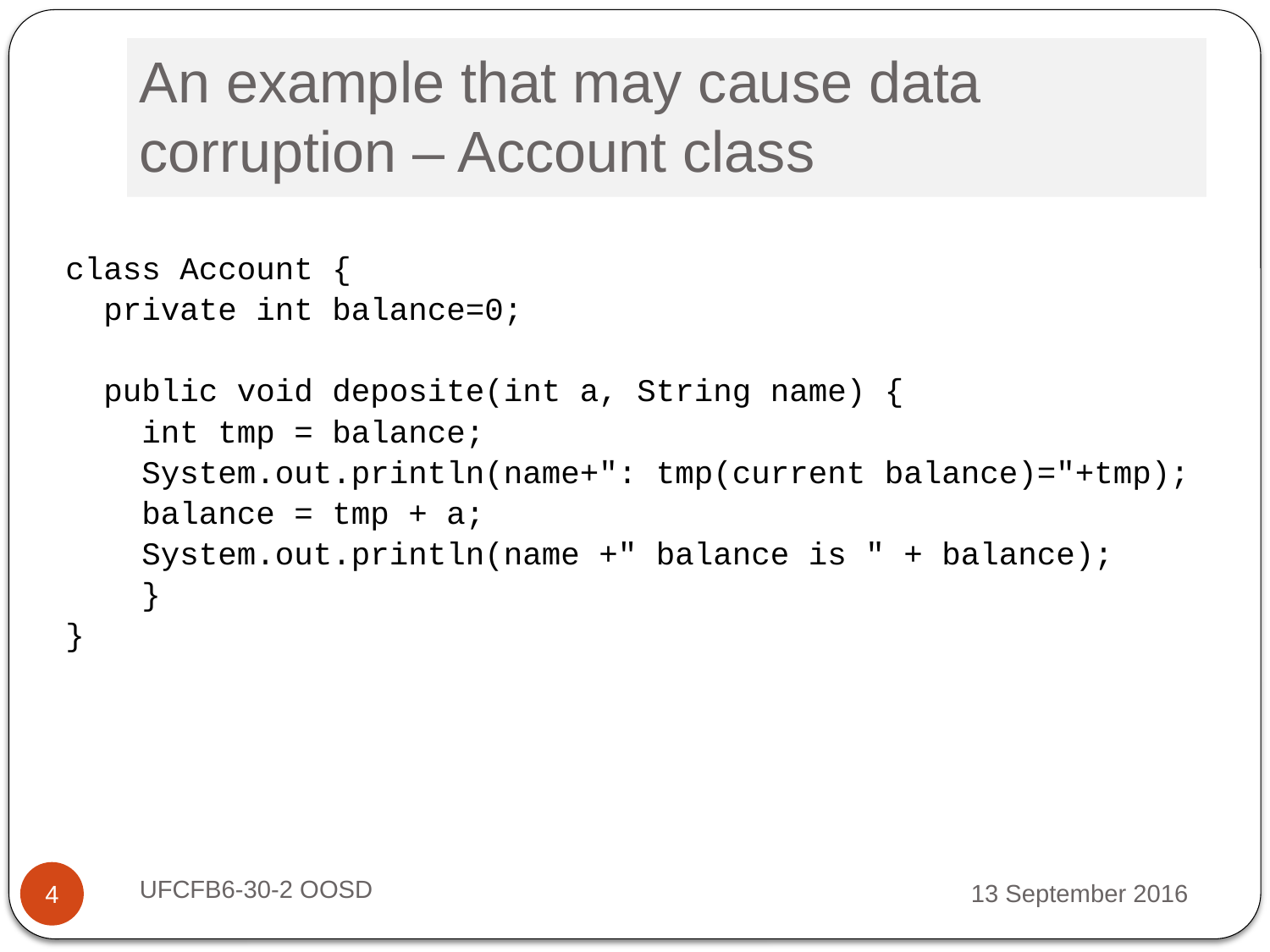

# An example that may cause data corruption – Account class

class Account {
  private int balance=0;

  public void deposite(int a, String name) {
    int tmp = balance;
    System.out.println(name+": tmp(current balance)="+tmp);
    balance = tmp + a;
    System.out.println(name +" balance is " + balance);
    }
}
UFCFB6-30-2 OOSD
13 September 2016
4